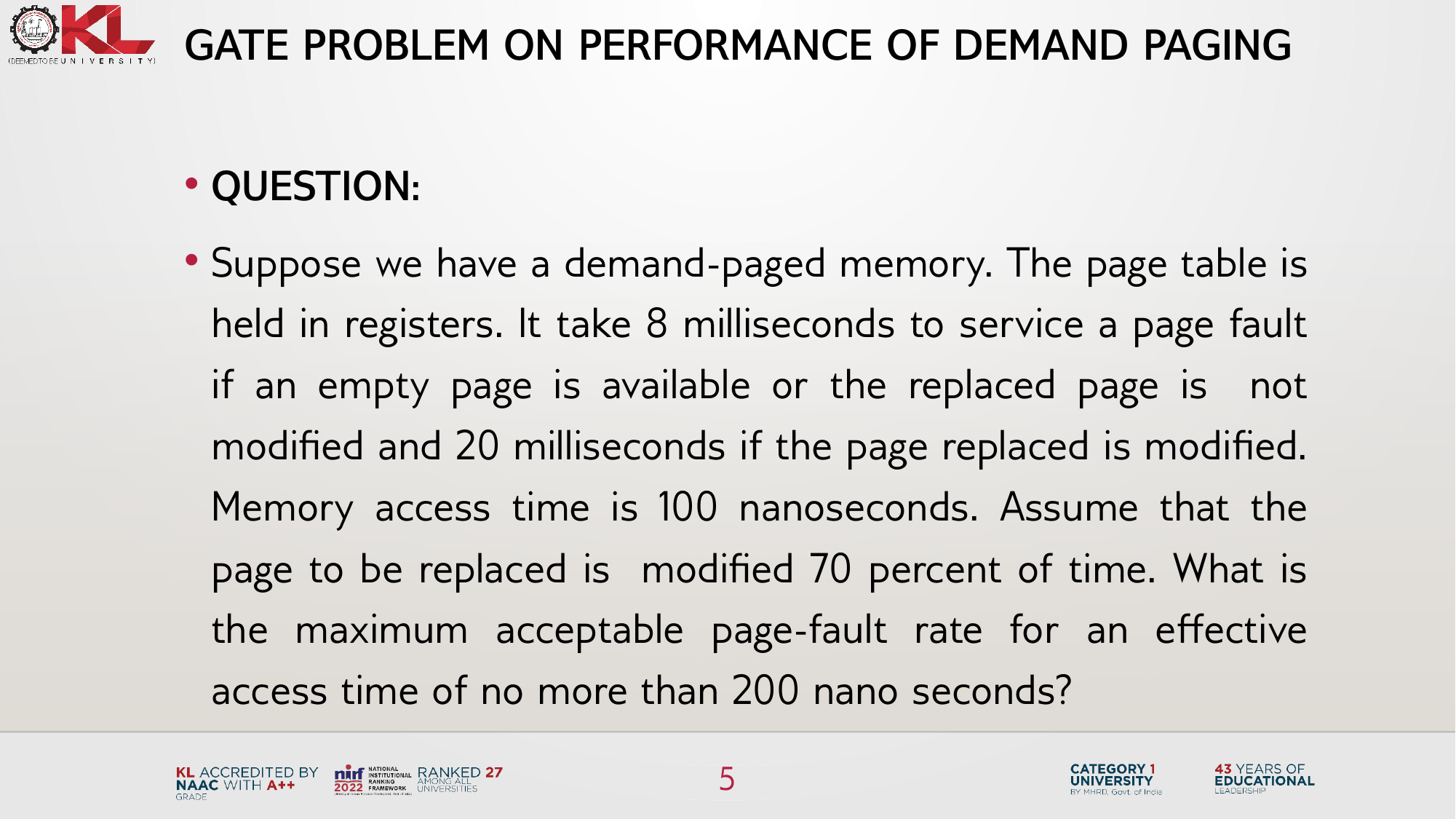

# Gate Problem on Performance of Demand Paging
QUESTION:
Suppose we have a demand-paged memory. The page table is held in registers. It take 8 milliseconds to service a page fault if an empty page is available or the replaced page is  not modified and 20 milliseconds if the page replaced is modified. Memory access time is 100 nanoseconds. Assume that the page to be replaced is  modified 70 percent of time. What is the maximum acceptable page-fault rate for an effective access time of no more than 200 nano seconds?
5